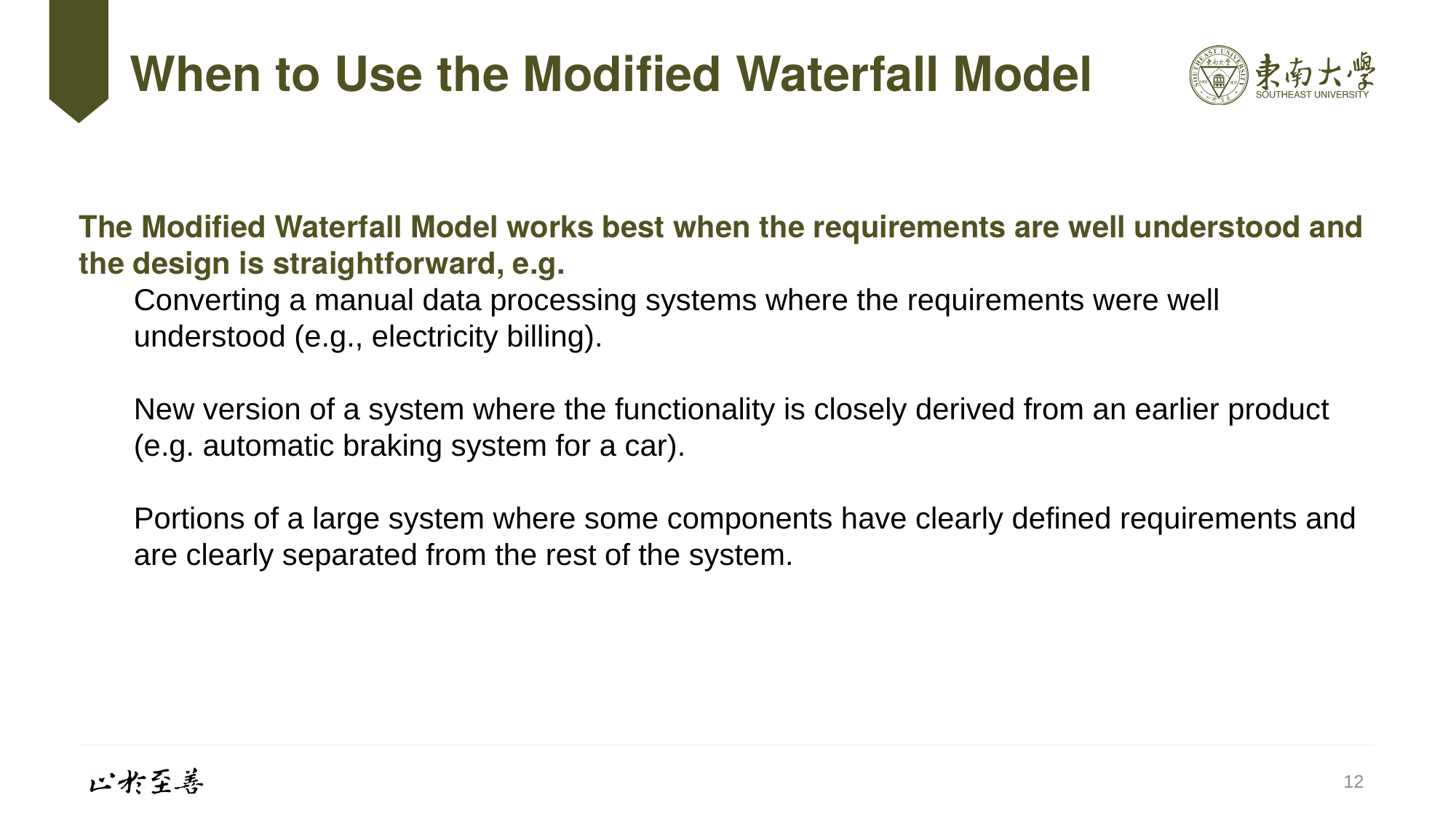

# When to Use the Modified Waterfall Model
The Modified Waterfall Model works best when the requirements are well understood and the design is straightforward, e.g.
Converting a manual data processing systems where the requirements were well understood (e.g., electricity billing).

New version of a system where the functionality is closely derived from an earlier product (e.g. automatic braking system for a car).

Portions of a large system where some components have clearly defined requirements and are clearly separated from the rest of the system.
12